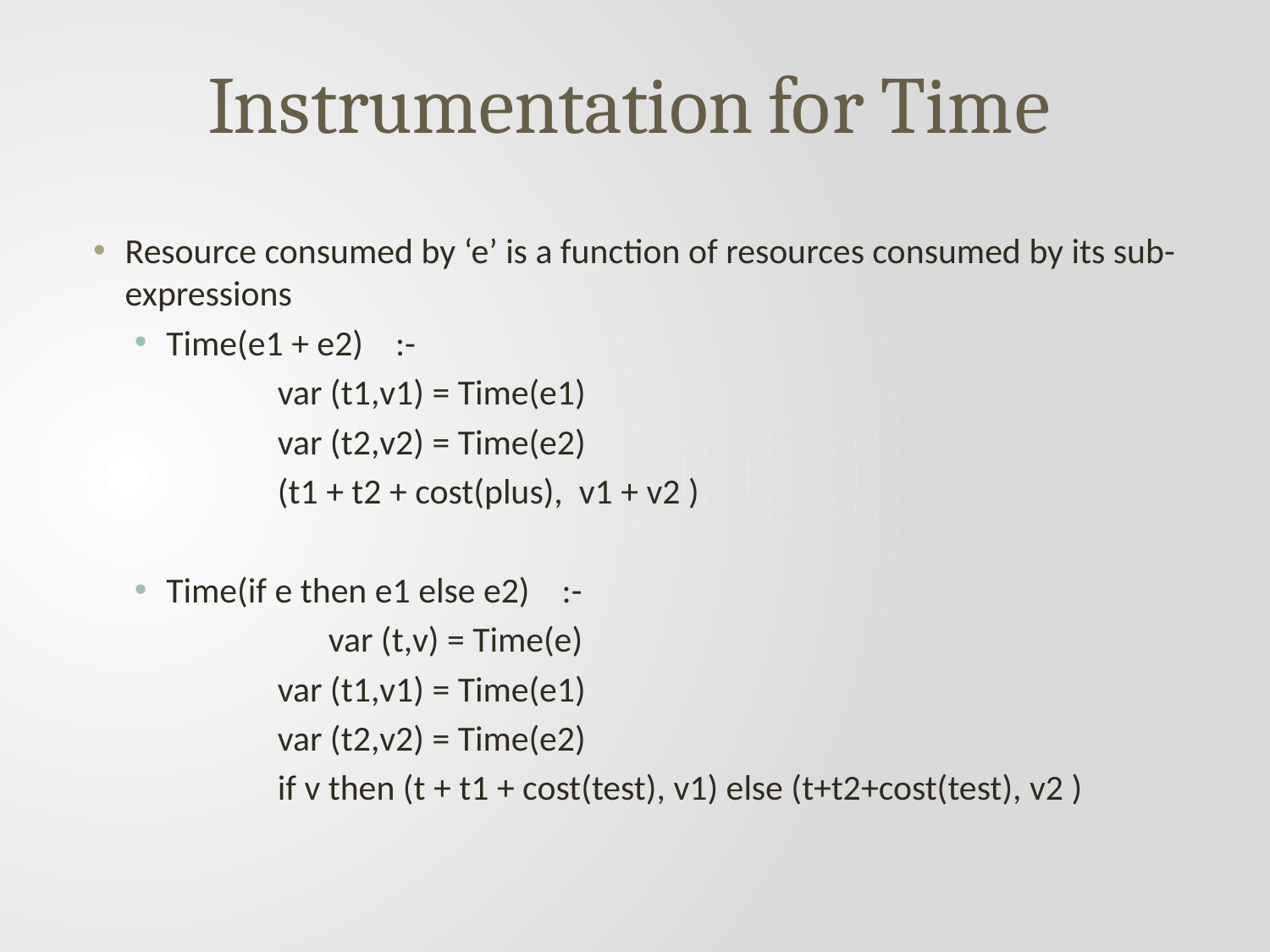

# Instrumentation for Time
Resource consumed by ‘e’ is a function of resources consumed by its sub-expressions
Time(e1 + e2)    :-
	  var (t1,v1) = Time(e1)
	  var (t2,v2) = Time(e2)
	  (t1 + t2 + cost(plus),  v1 + v2 )

Time(if e then e1 else e2)    :-
	  var (t,v) = Time(e)
	  var (t1,v1) = Time(e1)
	  var (t2,v2) = Time(e2)
	  if v then (t + t1 + cost(test), v1) else (t+t2+cost(test), v2 )